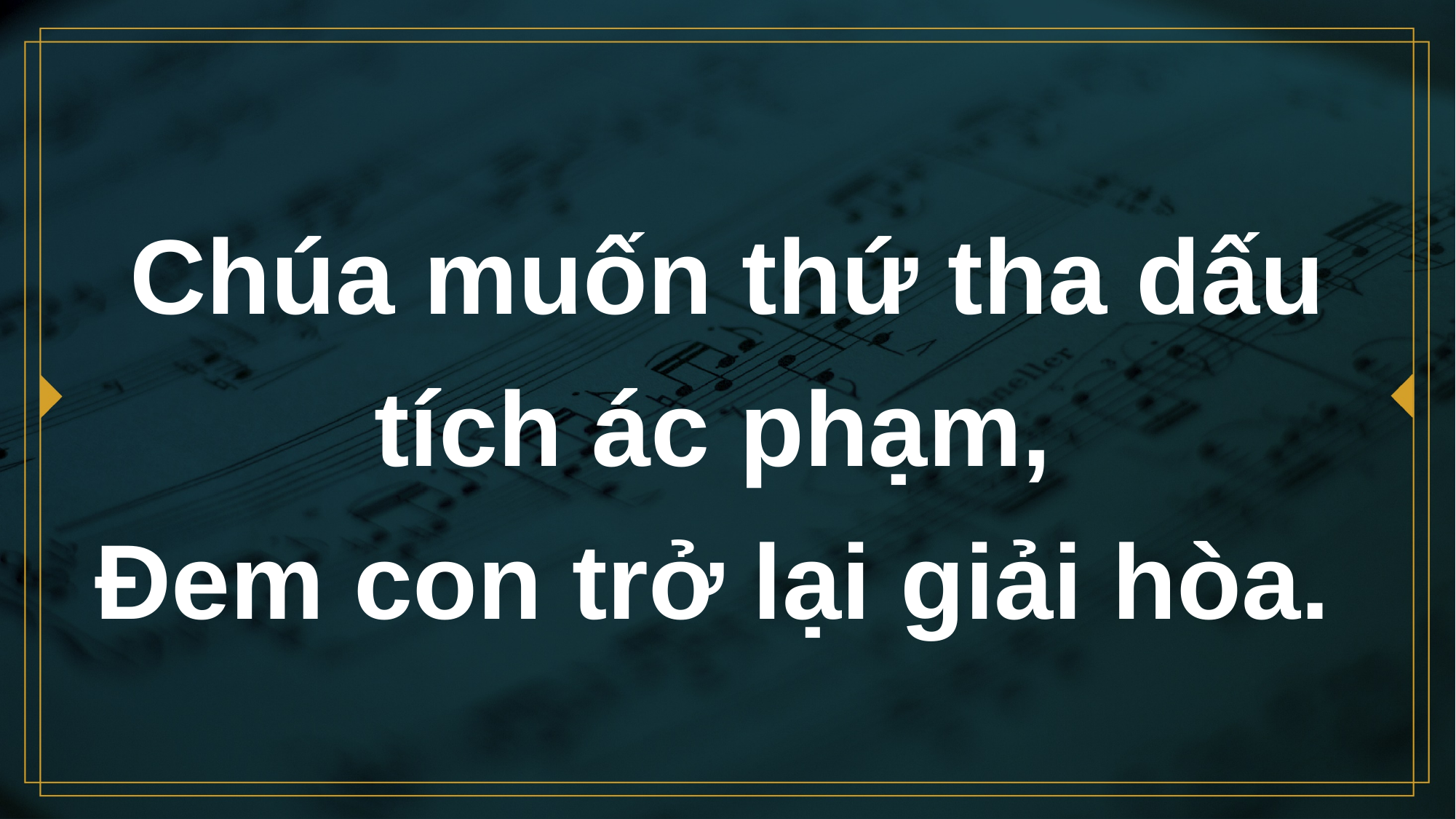

# Chúa muốn thứ tha dấu tích ác phạm, Đem con trở lại giải hòa.